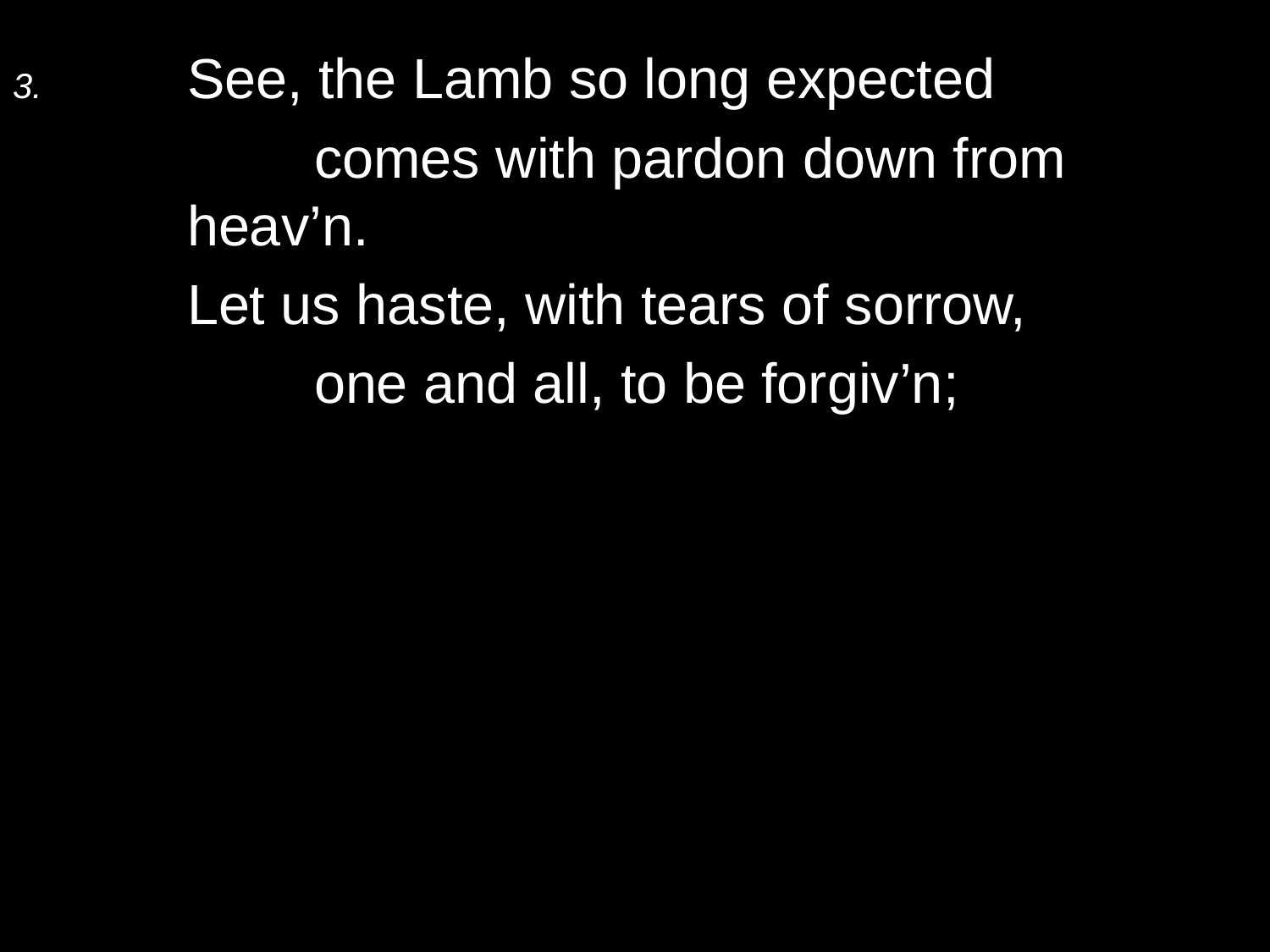

3.	See, the Lamb so long expected
		comes with pardon down from heav’n.
	Let us haste, with tears of sorrow,
		one and all, to be forgiv’n;